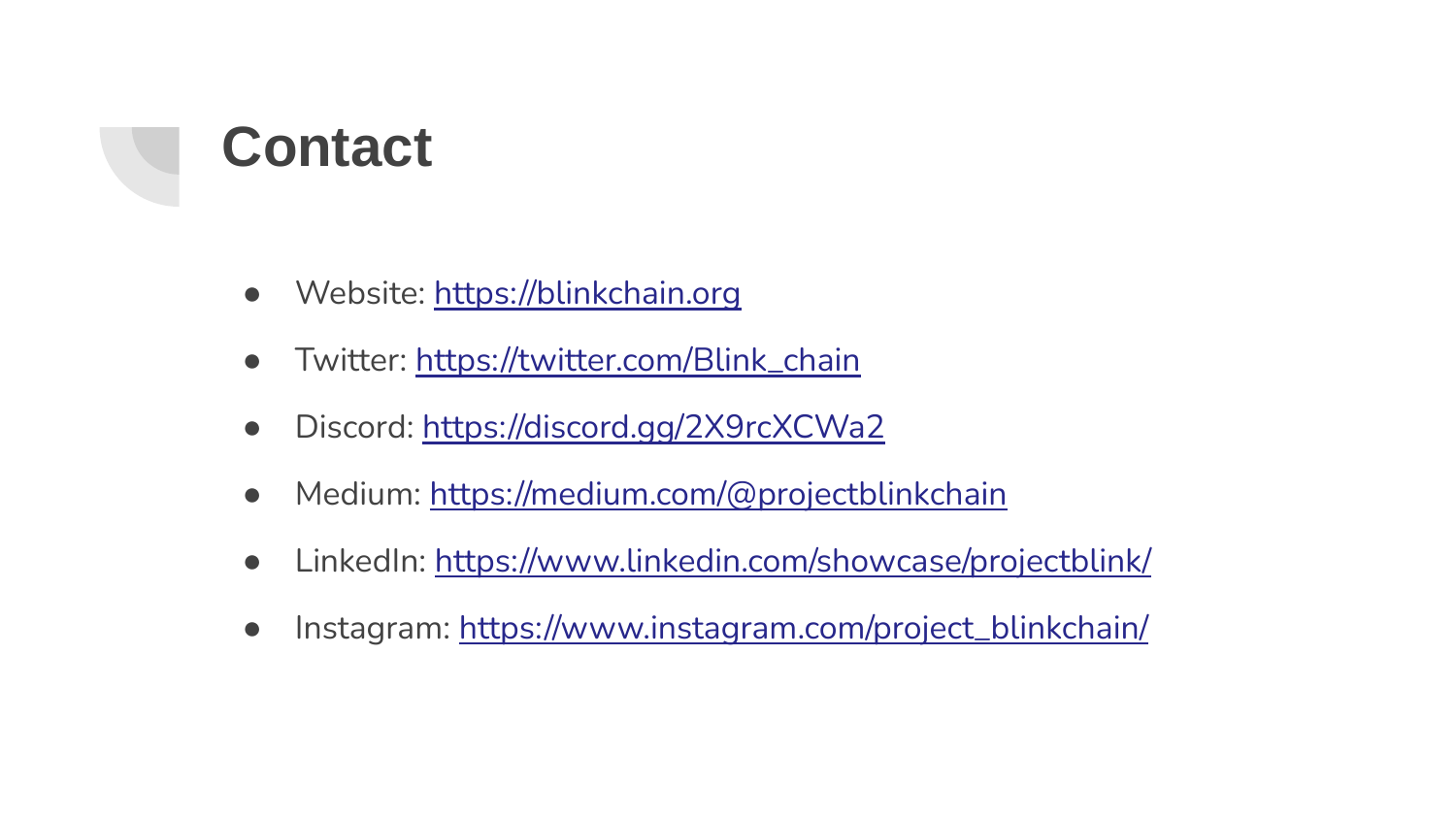

# Contact
Website: https://blinkchain.org
Twitter: https://twitter.com/Blink_chain
Discord: https://discord.gg/2X9rcXCWa2
Medium: https://medium.com/@projectblinkchain
LinkedIn: https://www.linkedin.com/showcase/projectblink/
Instagram: https://www.instagram.com/project_blinkchain/